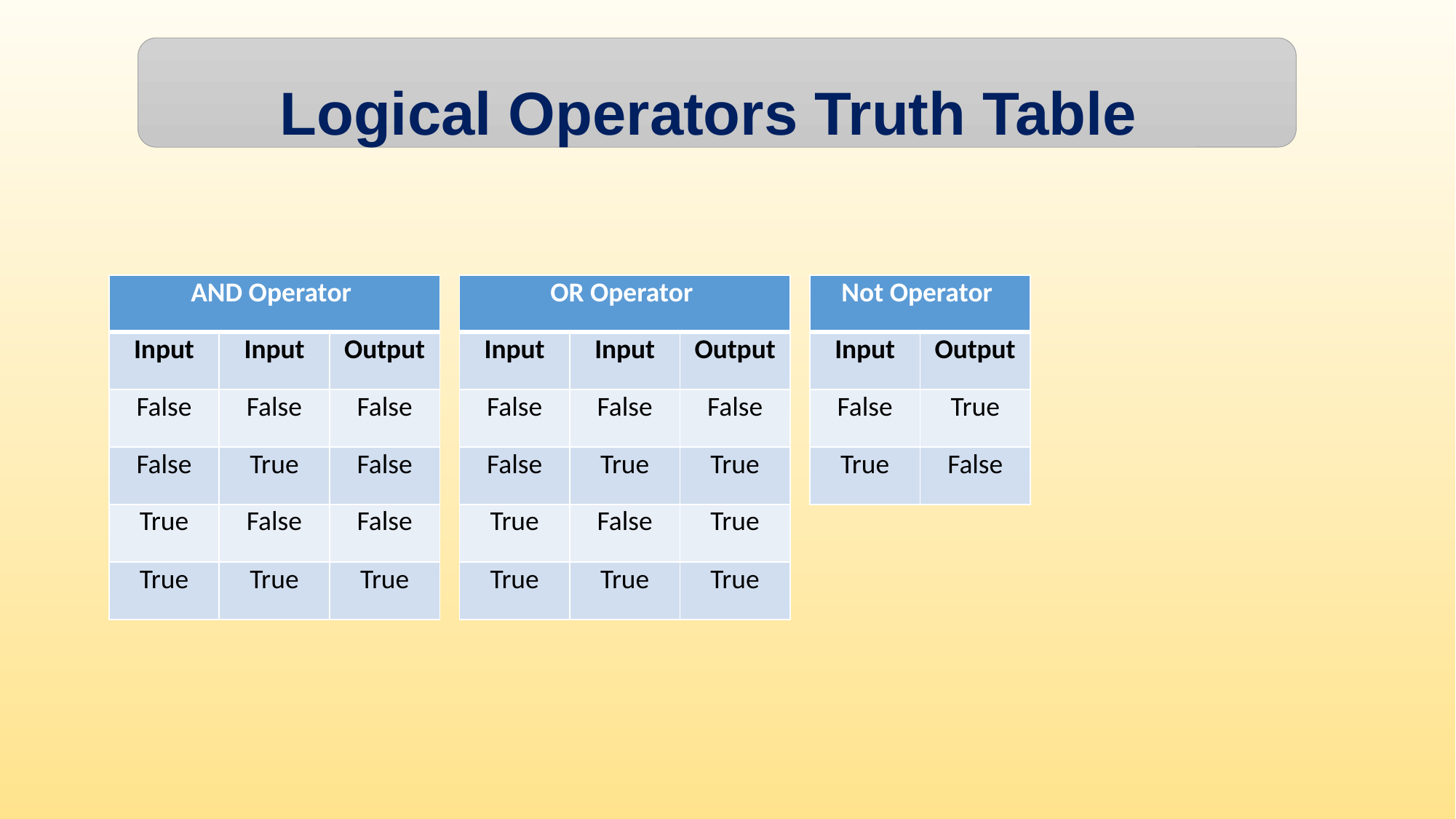

Logical Operators Truth Table

| AND Operator |  |  |
| --- | --- | --- |
| Input | Input | Output |
| False | False | False |
| False | True | False |
| True | False | False |
| True | True | True |
| OR Operator |  |  |
| --- | --- | --- |
| Input | Input | Output |
| False | False | False |
| False | True | True |
| True | False | True |
| True | True | True |
| Not Operator |  |
| --- | --- |
| Input | Output |
| False | True |
| True | False |